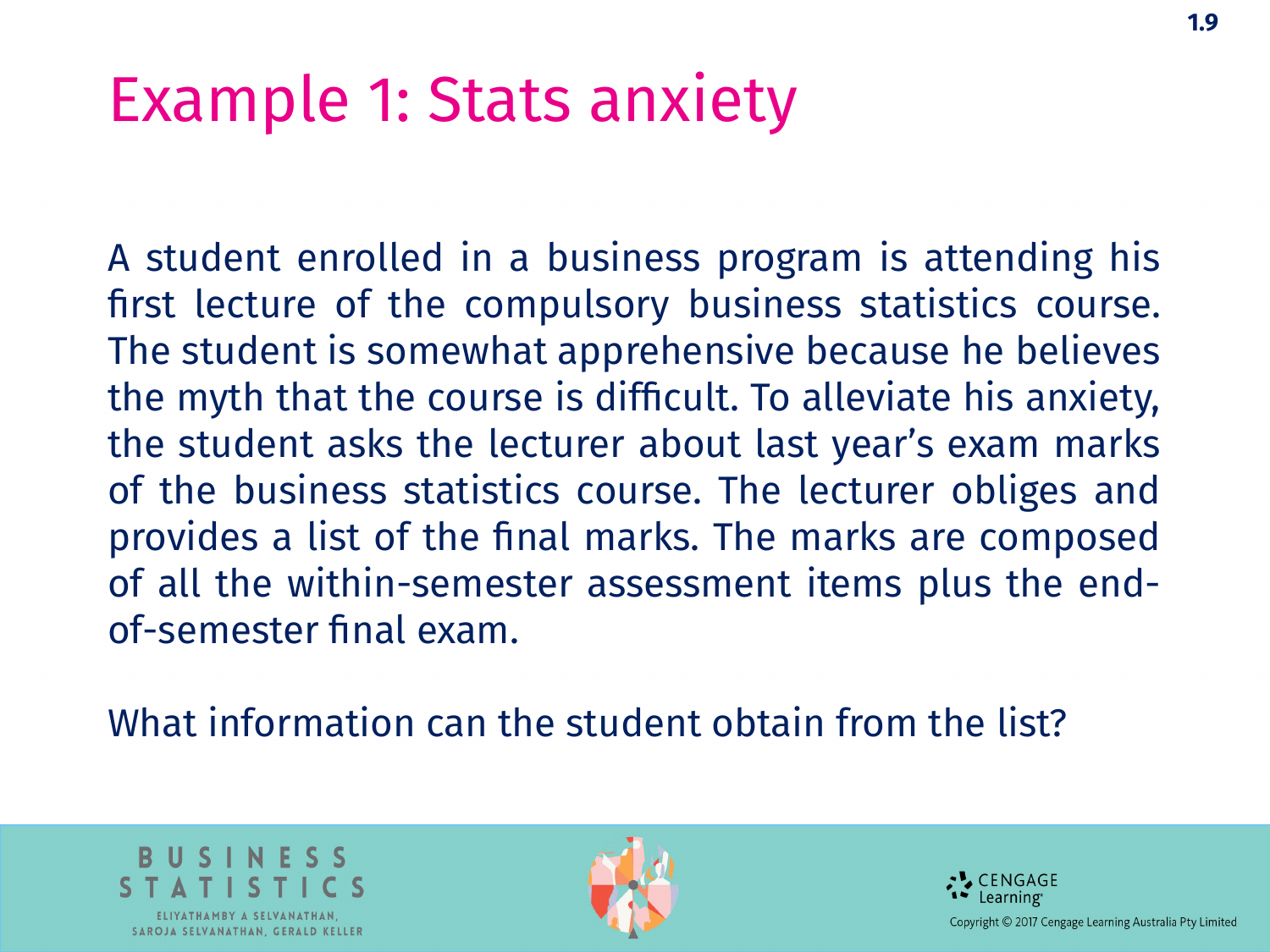

1.9
# Example 1: Stats anxiety
A student enrolled in a business program is attending his first lecture of the compulsory business statistics course. The student is somewhat apprehensive because he believes the myth that the course is difficult. To alleviate his anxiety, the student asks the lecturer about last year’s exam marks of the business statistics course. The lecturer obliges and provides a list of the final marks. The marks are composed of all the within-semester assessment items plus the end-of-semester final exam.

What information can the student obtain from the list?